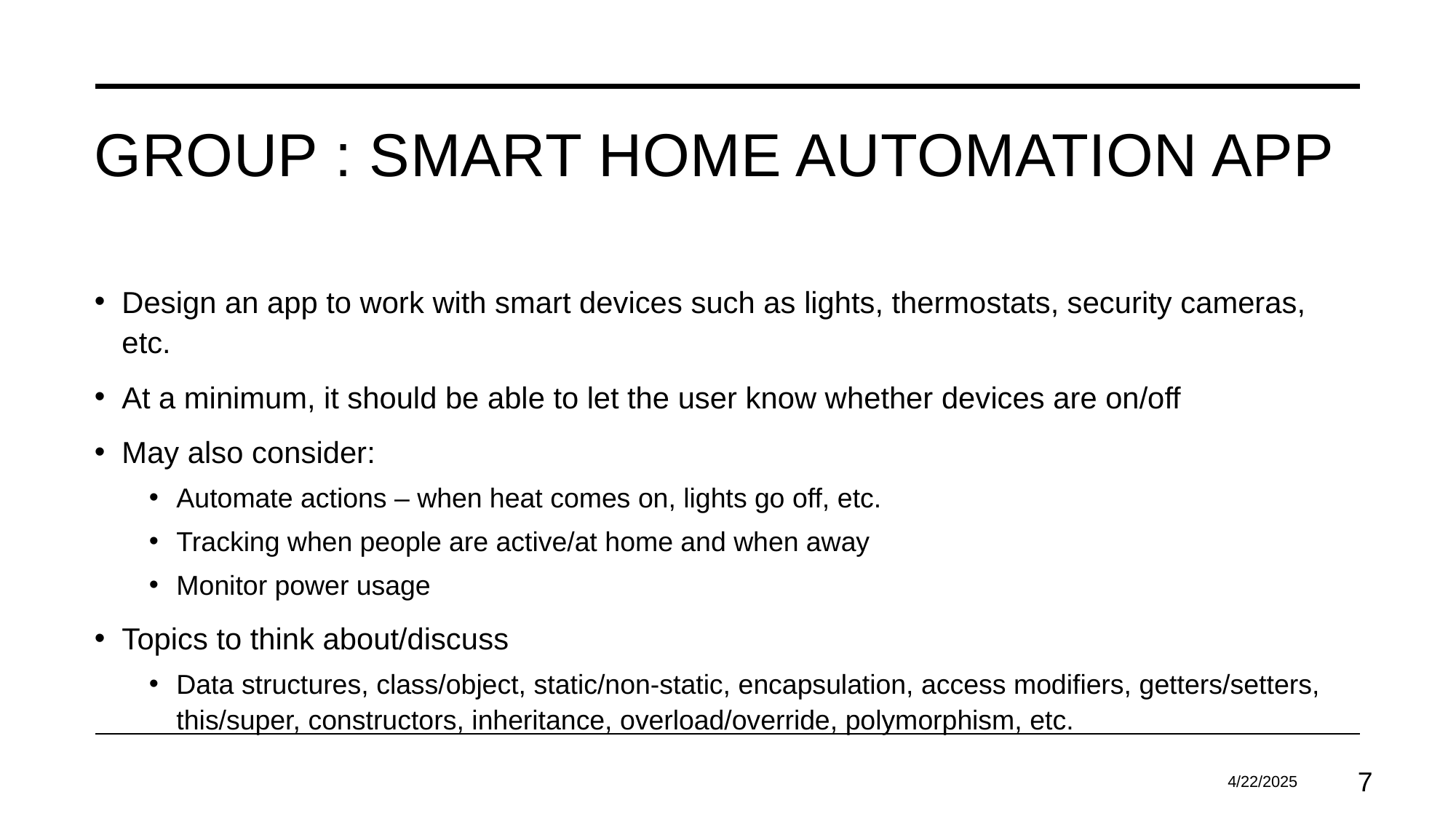

# Group : Smart Home Automation App
Design an app to work with smart devices such as lights, thermostats, security cameras, etc.
At a minimum, it should be able to let the user know whether devices are on/off
May also consider:
Automate actions – when heat comes on, lights go off, etc.
Tracking when people are active/at home and when away
Monitor power usage
Topics to think about/discuss
Data structures, class/object, static/non-static, encapsulation, access modifiers, getters/setters, this/super, constructors, inheritance, overload/override, polymorphism, etc.

4/22/2025
7